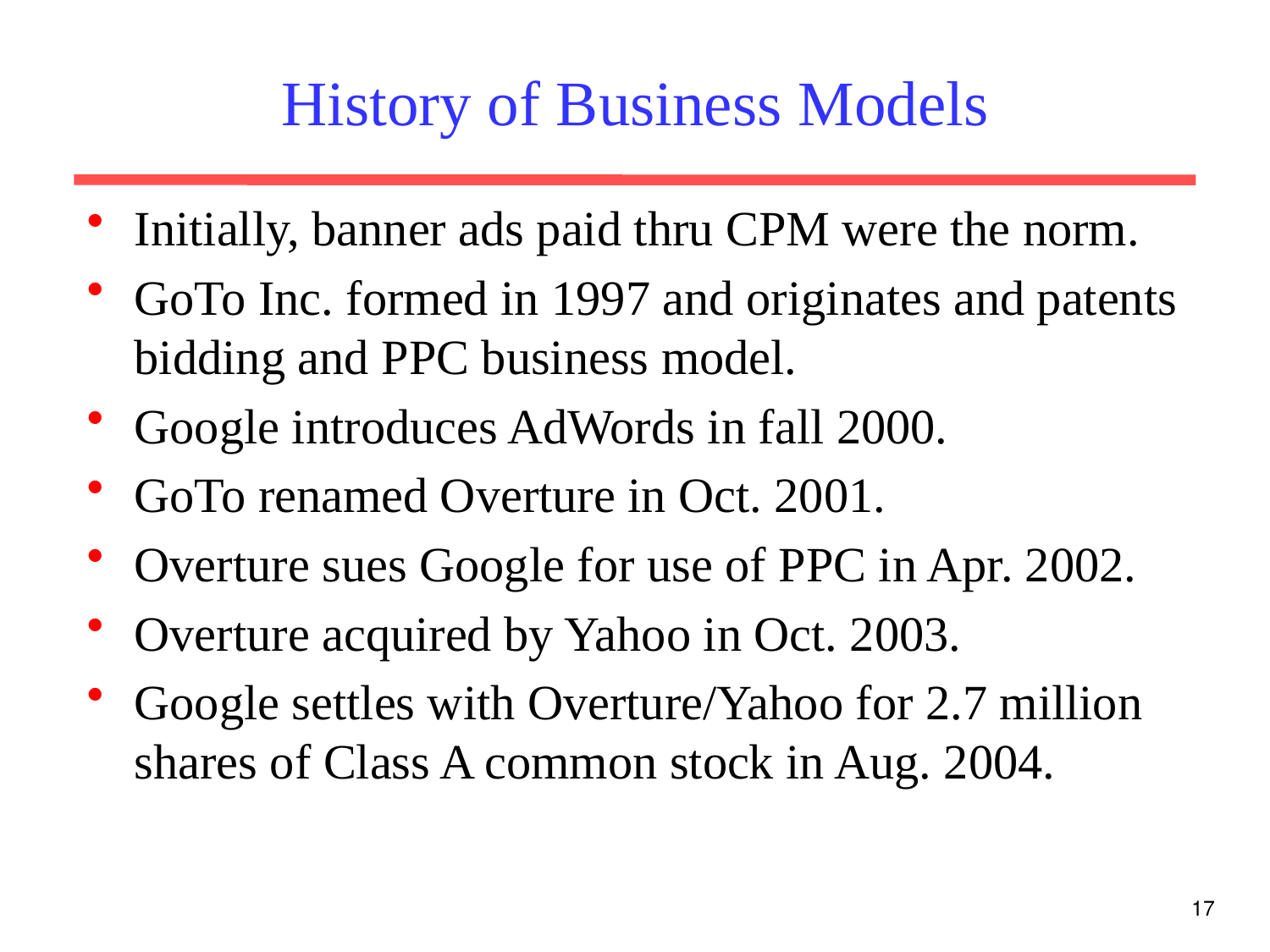

# History of Business Models
Initially, banner ads paid thru CPM were the norm.
GoTo Inc. formed in 1997 and originates and patents bidding and PPC business model.
Google introduces AdWords in fall 2000.
GoTo renamed Overture in Oct. 2001.
Overture sues Google for use of PPC in Apr. 2002.
Overture acquired by Yahoo in Oct. 2003.
Google settles with Overture/Yahoo for 2.7 million shares of Class A common stock in Aug. 2004.
17